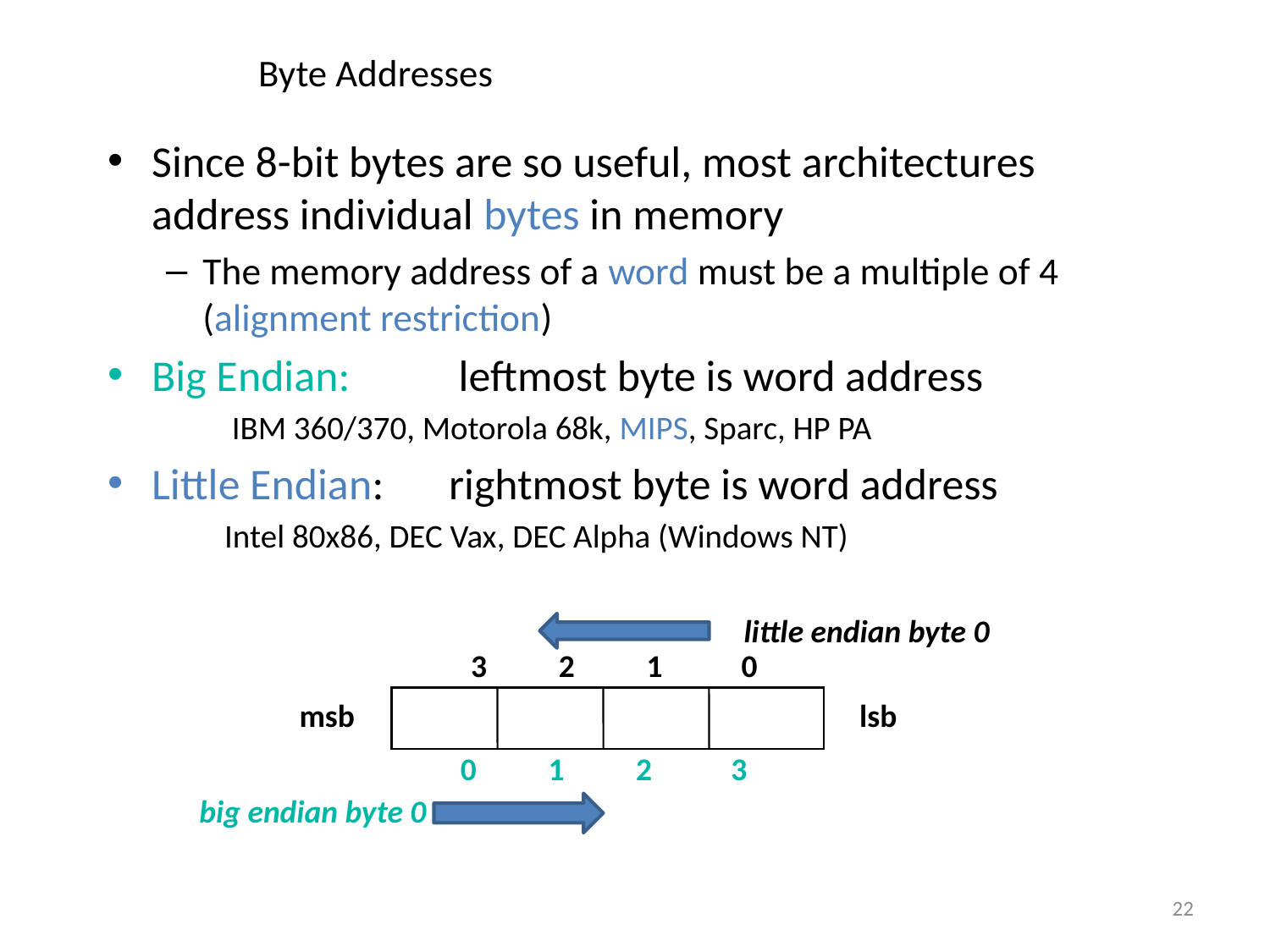

# Byte Addresses
Since 8-bit bytes are so useful, most architectures address individual bytes in memory
The memory address of a word must be a multiple of 4 (alignment restriction)
Big Endian:	 leftmost byte is word address
 IBM 360/370, Motorola 68k, MIPS, Sparc, HP PA
Little Endian:	rightmost byte is word address
Intel 80x86, DEC Vax, DEC Alpha (Windows NT)
little endian byte 0
3          2          1           0

msb
lsb
0          1          2           3
big endian byte 0

22